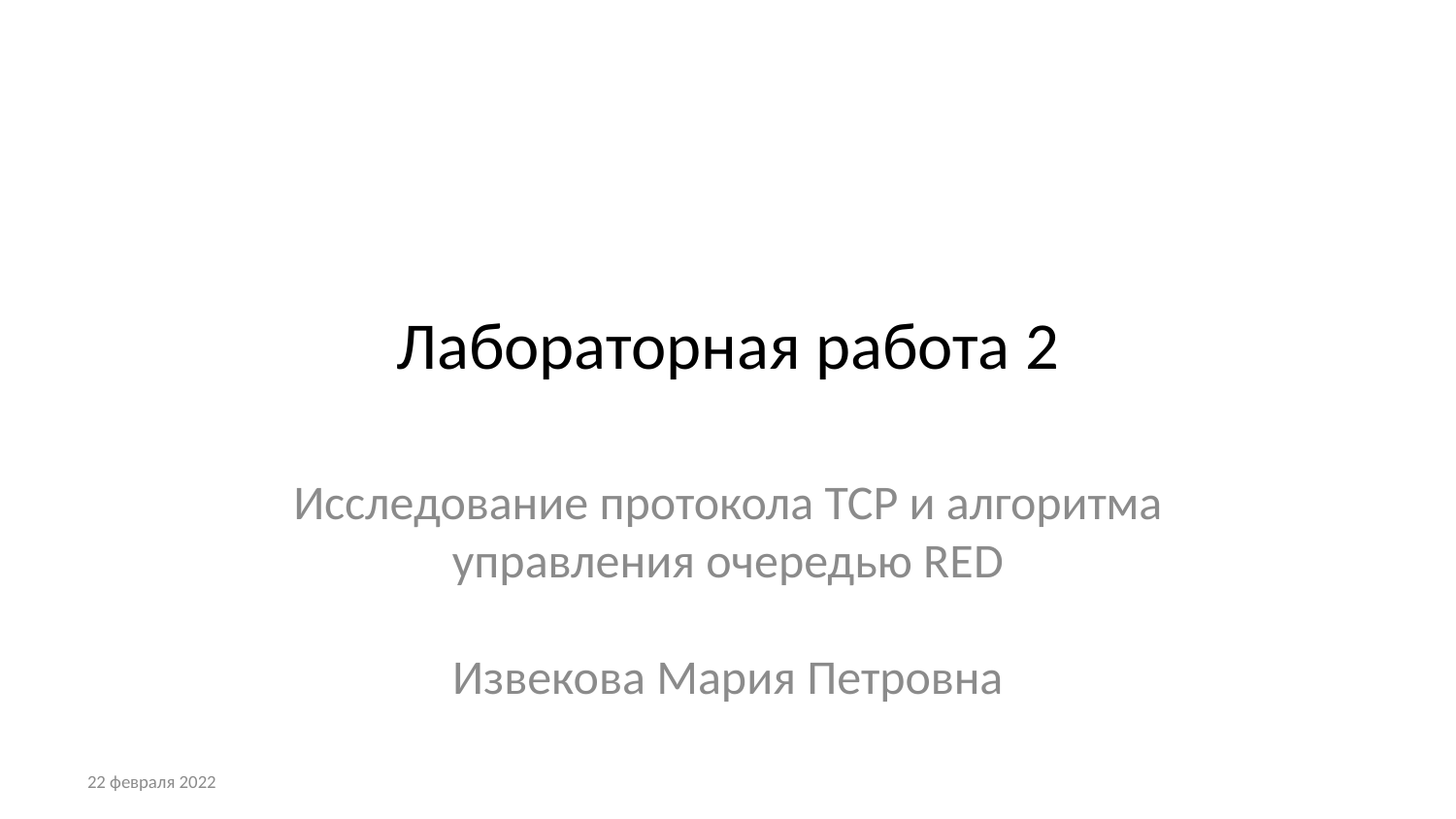

# Лабораторная работа 2
Исследование протокола TCP и алгоритма управления очередью RED
Извекова Мария Петровна
22 февраля 2022